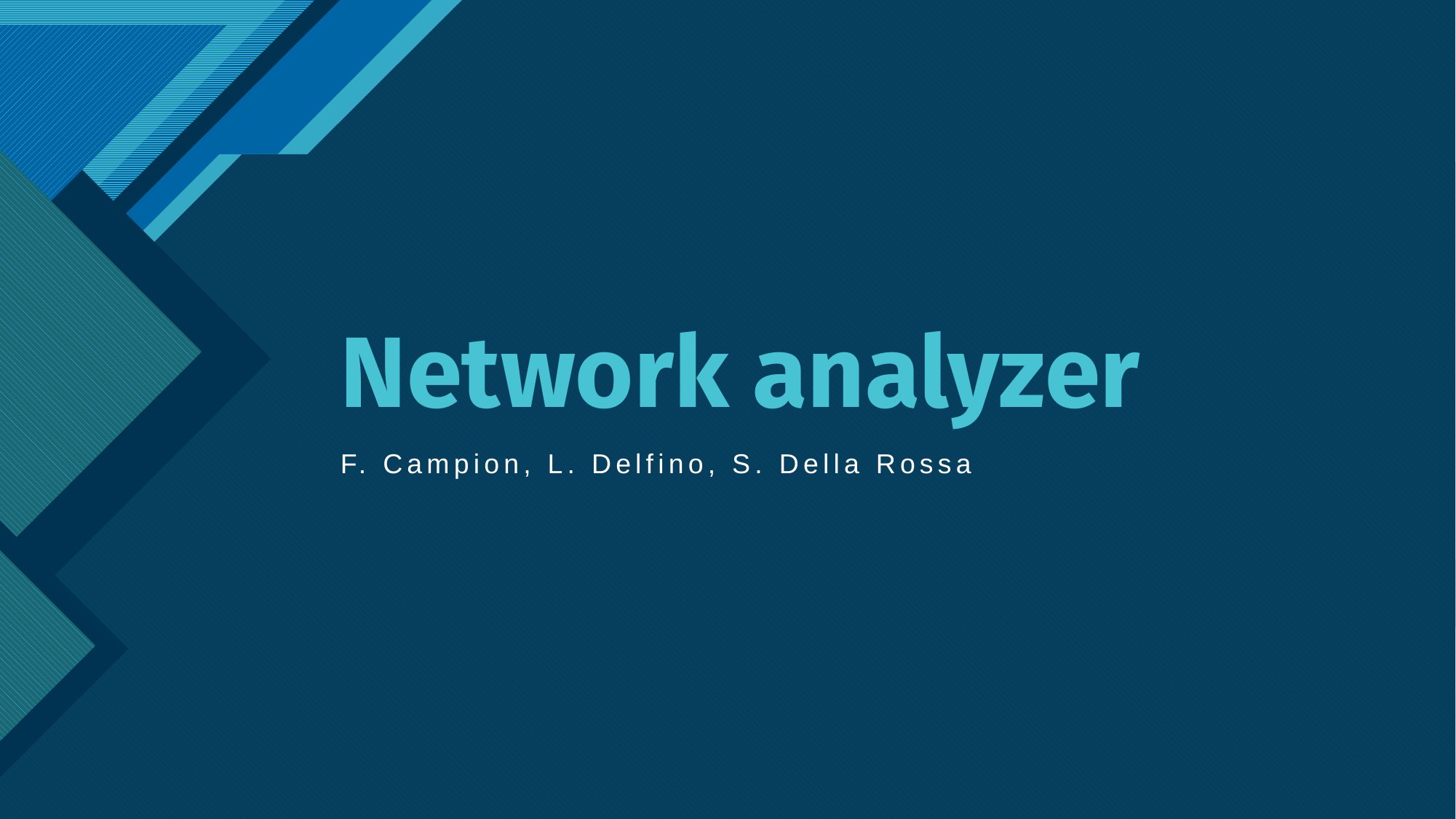

# Network analyzer
F. Campion, L. Delfino, S. Della Rossa